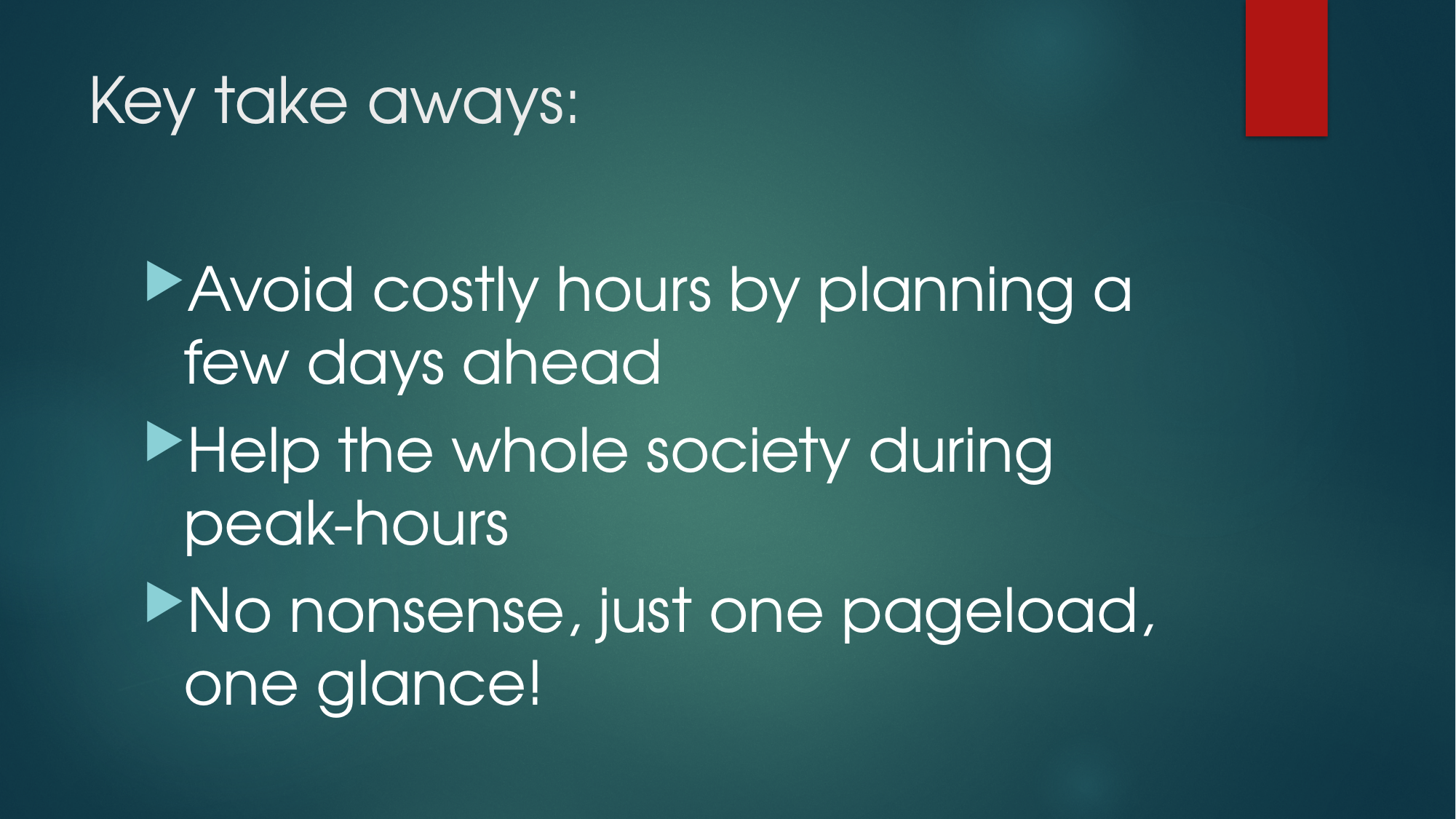

# Key take aways:
Avoid costly hours by planning a few days ahead
Help the whole society during peak-hours
No nonsense, just one pageload, one glance!